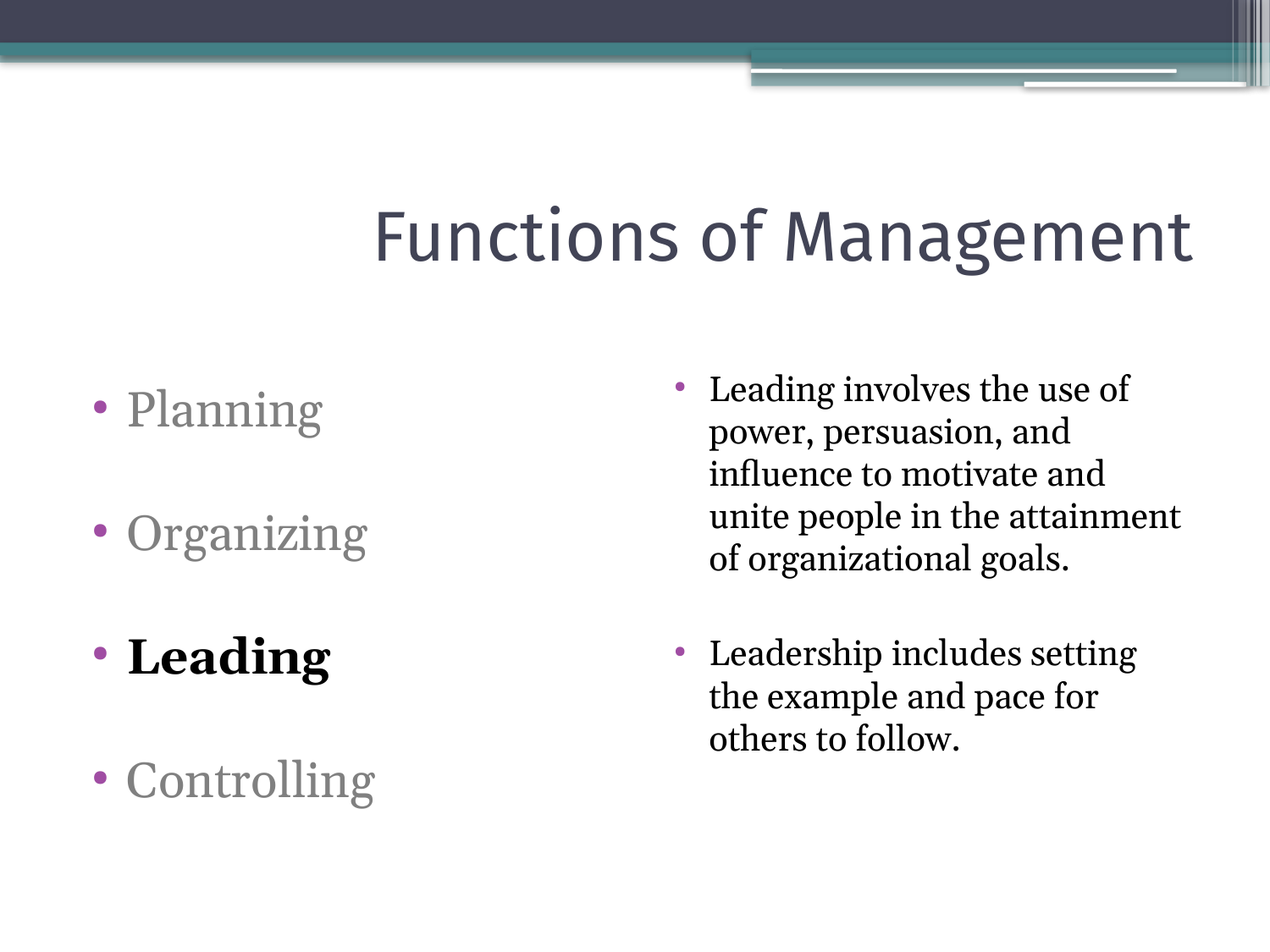

# Functions of Management
Planning
Organizing
Leading
Controlling

Leading involves the use of power, persuasion, and influence to motivate and unite people in the attainment of organizational goals.

Leadership includes setting the example and pace for others to follow.